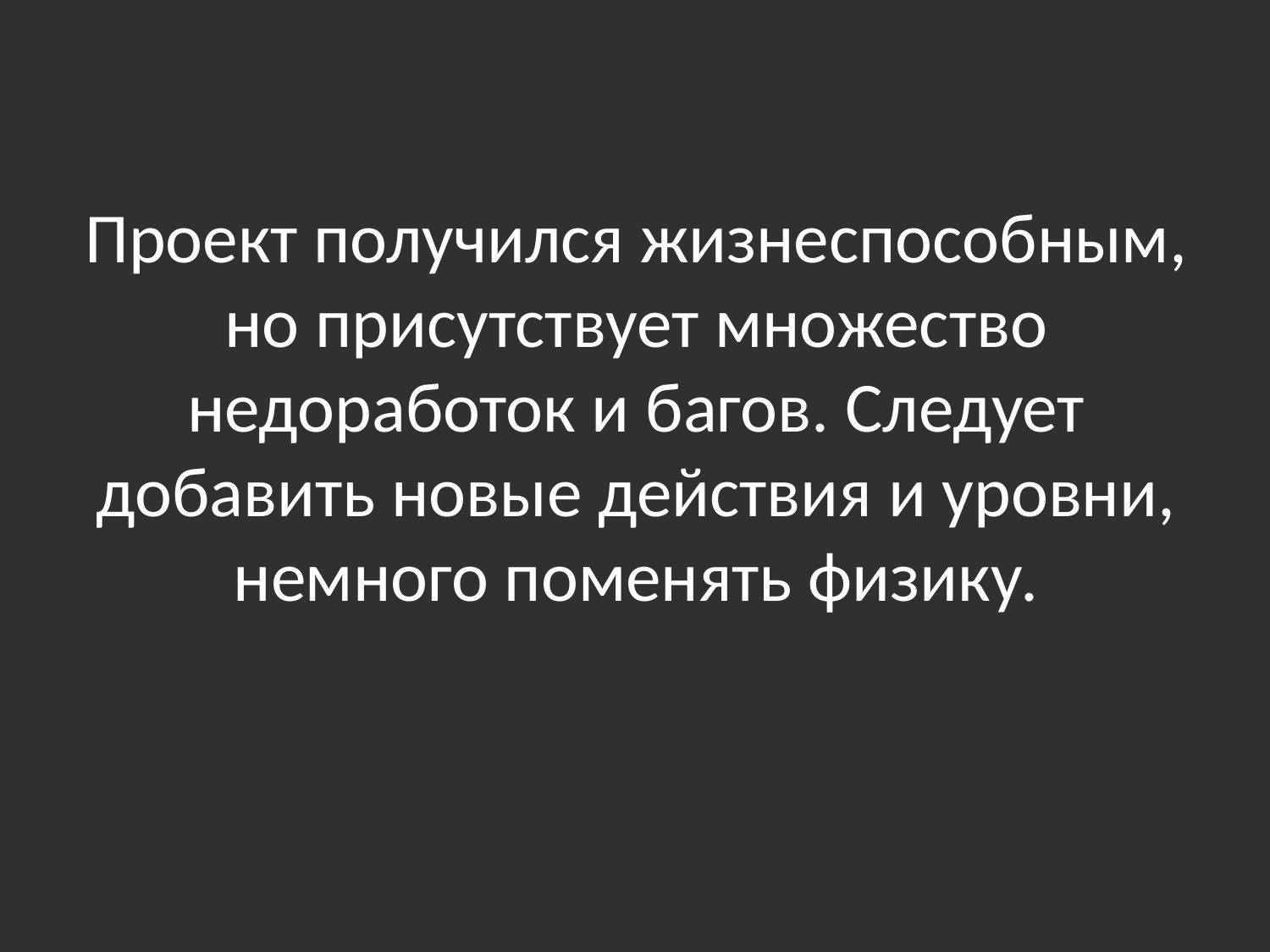

Проект получился жизнеспособным, но присутствует множество недоработок и багов. Следует добавить новые действия и уровни, немного поменять физику.